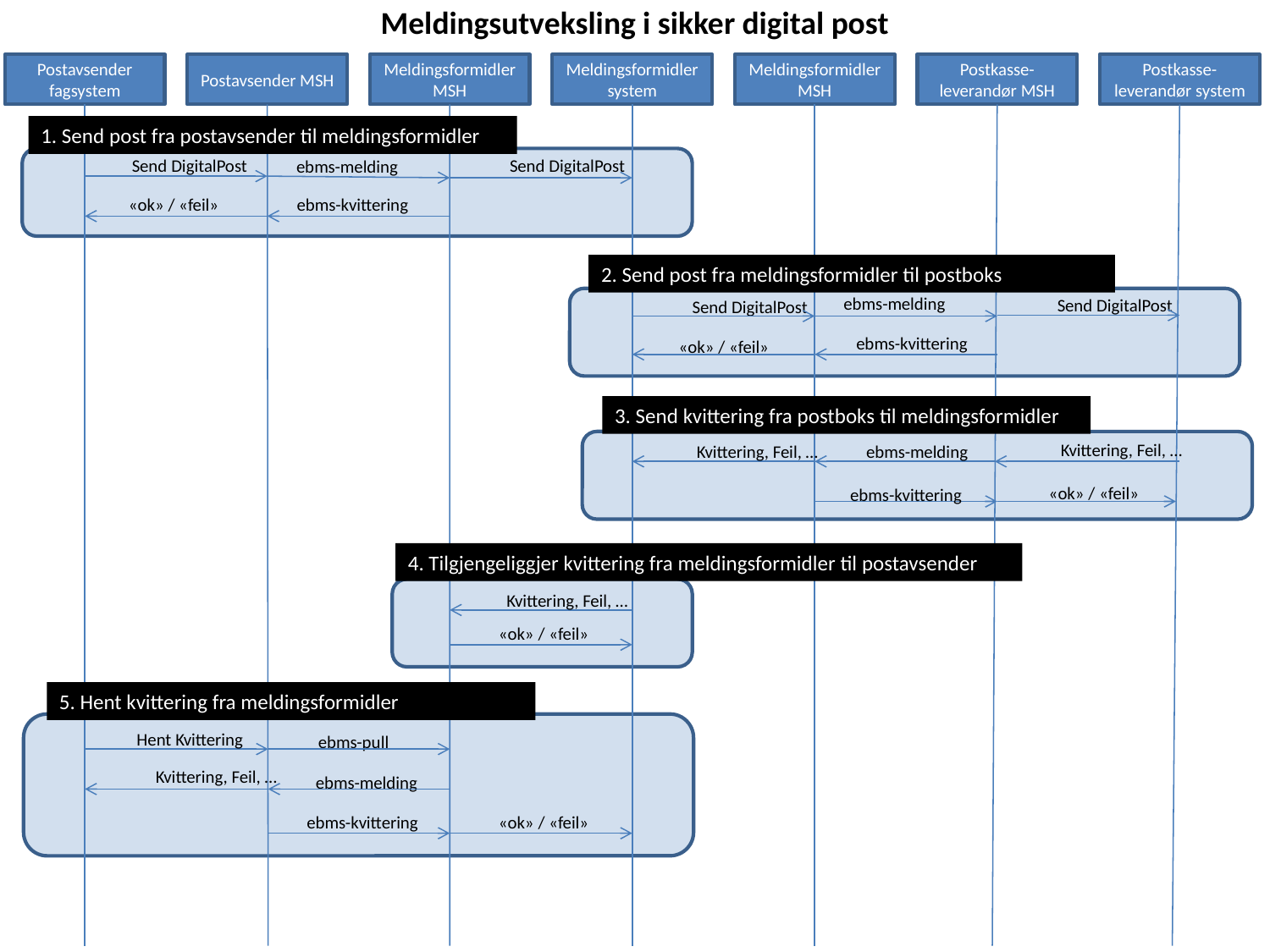

Meldingsutveksling i sikker digital post
Postavsender fagsystem
Postavsender MSH
Meldingsformidler MSH
Meldingsformidler system
Meldingsformidler MSH
Postkasse-leverandør MSH
Postkasse-leverandør system
1. Send post fra postavsender til meldingsformidler

Send DigitalPost
Send DigitalPost
ebms-melding
ebms-kvittering
«ok» / «feil»
2. Send post fra meldingsformidler til postboks
ebms-melding

Send DigitalPost
Send DigitalPost
ebms-kvittering
«ok» / «feil»
3. Send kvittering fra postboks til meldingsformidler

Kvittering, Feil, …
Kvittering, Feil, …
ebms-melding
«ok» / «feil»
ebms-kvittering
4. Tilgjengeliggjer kvittering fra meldingsformidler til postavsender

Kvittering, Feil, …
«ok» / «feil»
5. Hent kvittering fra meldingsformidler

Hent Kvittering
ebms-pull
Kvittering, Feil, …
ebms-melding
ebms-kvittering
«ok» / «feil»